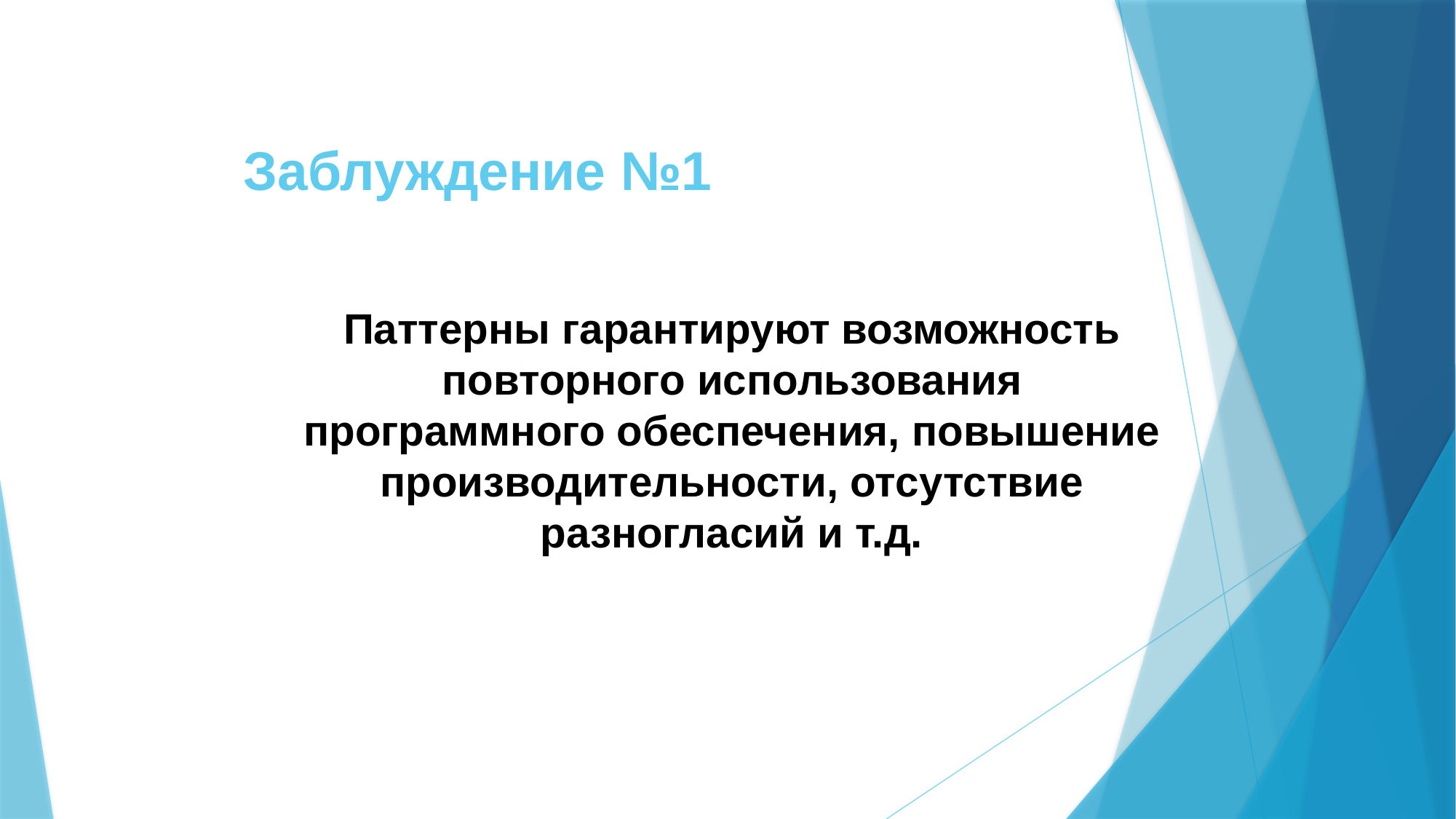

# Заблуждение №1
Паттерны гарантируют возможность повторного использования программного обеспечения, повышение производительности, отсутствие разногласий и т.д.